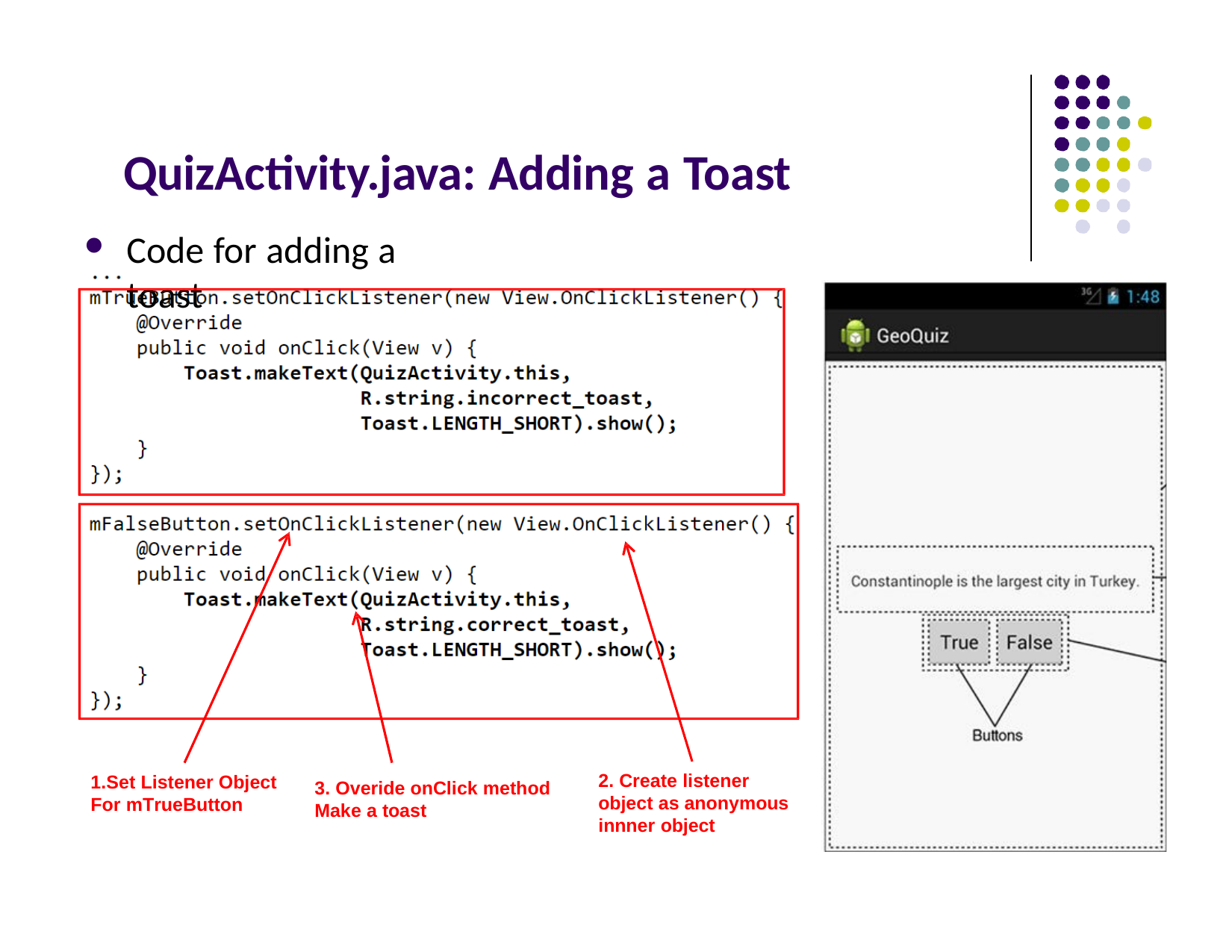

# QuizActivity.java: Adding a Toast
Code for adding a toast

2. Create listener object as anonymous innner object
1.Set Listener Object For mTrueButton
3. Overide onClick method Make a toast